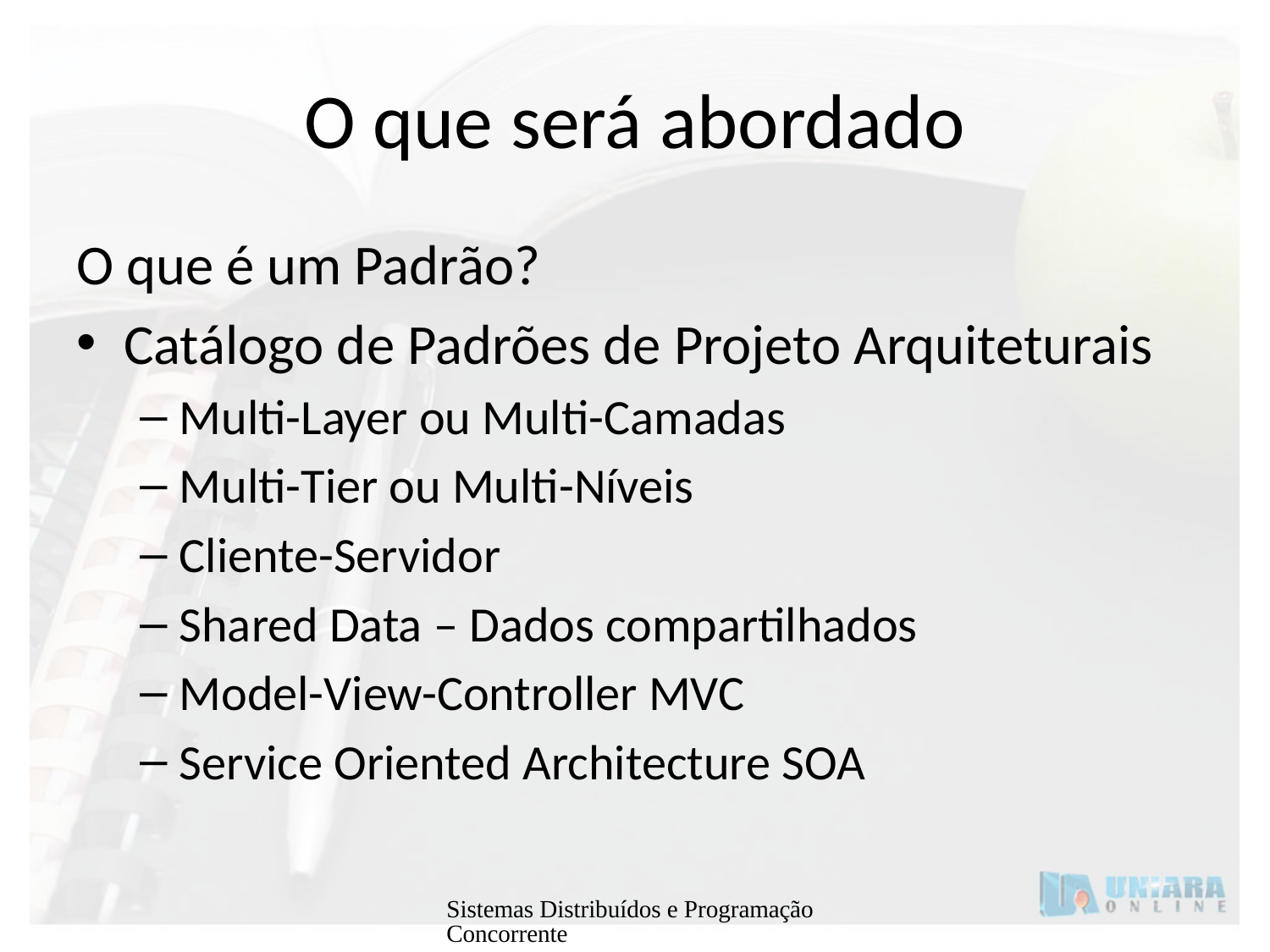

# O que será abordado
O que é um Padrão?
Catálogo de Padrões de Projeto Arquiteturais
Multi-Layer ou Multi-Camadas
Multi-Tier ou Multi-Níveis
Cliente-Servidor
Shared Data – Dados compartilhados
Model-View-Controller MVC
Service Oriented Architecture SOA
Sistemas Distribuídos e Programação Concorrente